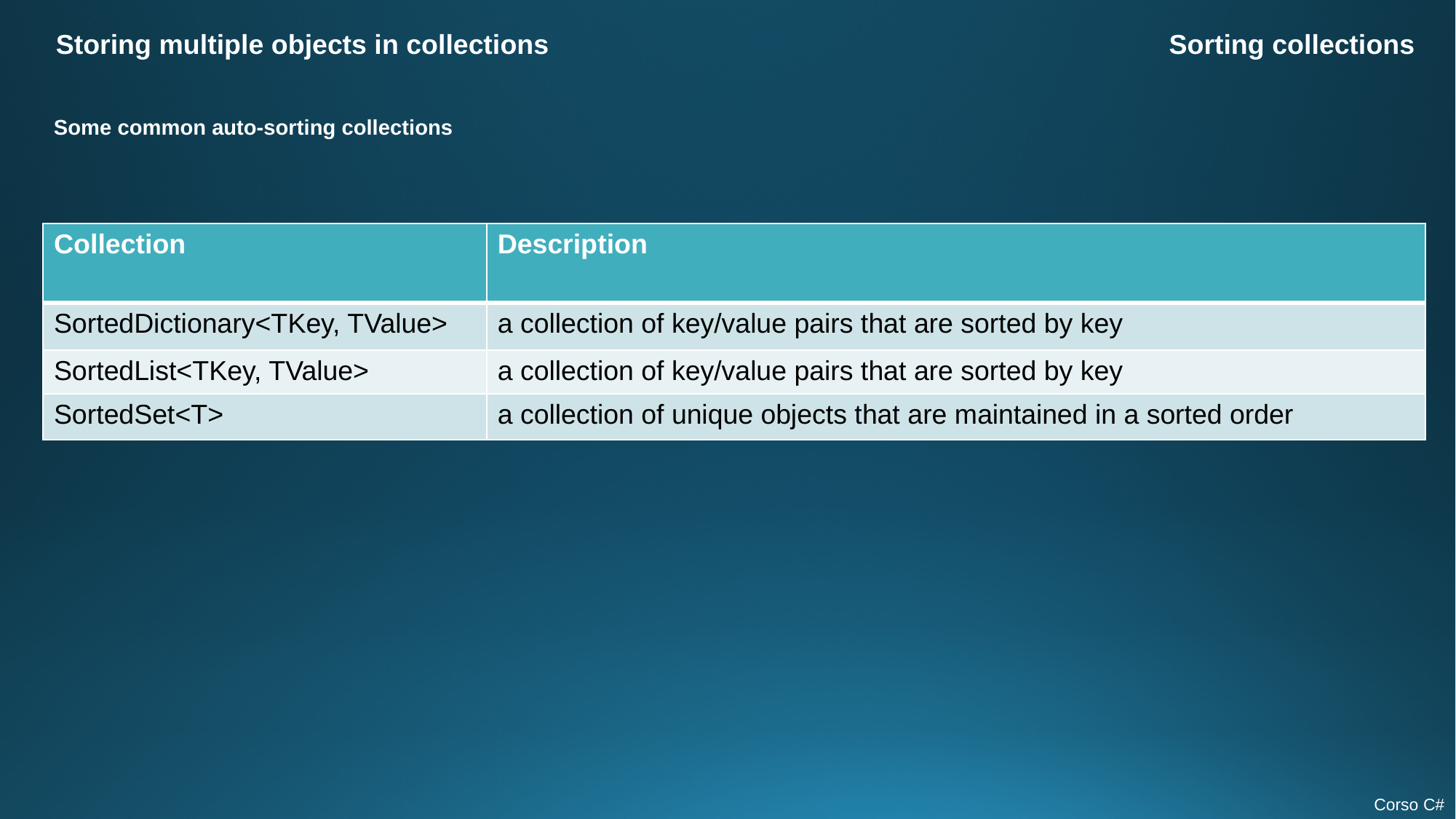

Storing multiple objects in collections
Sorting collections
Some common auto-sorting collections
| Collection | Description |
| --- | --- |
| SortedDictionary<TKey, TValue> | a collection of key/value pairs that are sorted by key |
| SortedList<TKey, TValue> | a collection of key/value pairs that are sorted by key |
| SortedSet<T> | a collection of unique objects that are maintained in a sorted order |
Corso C#